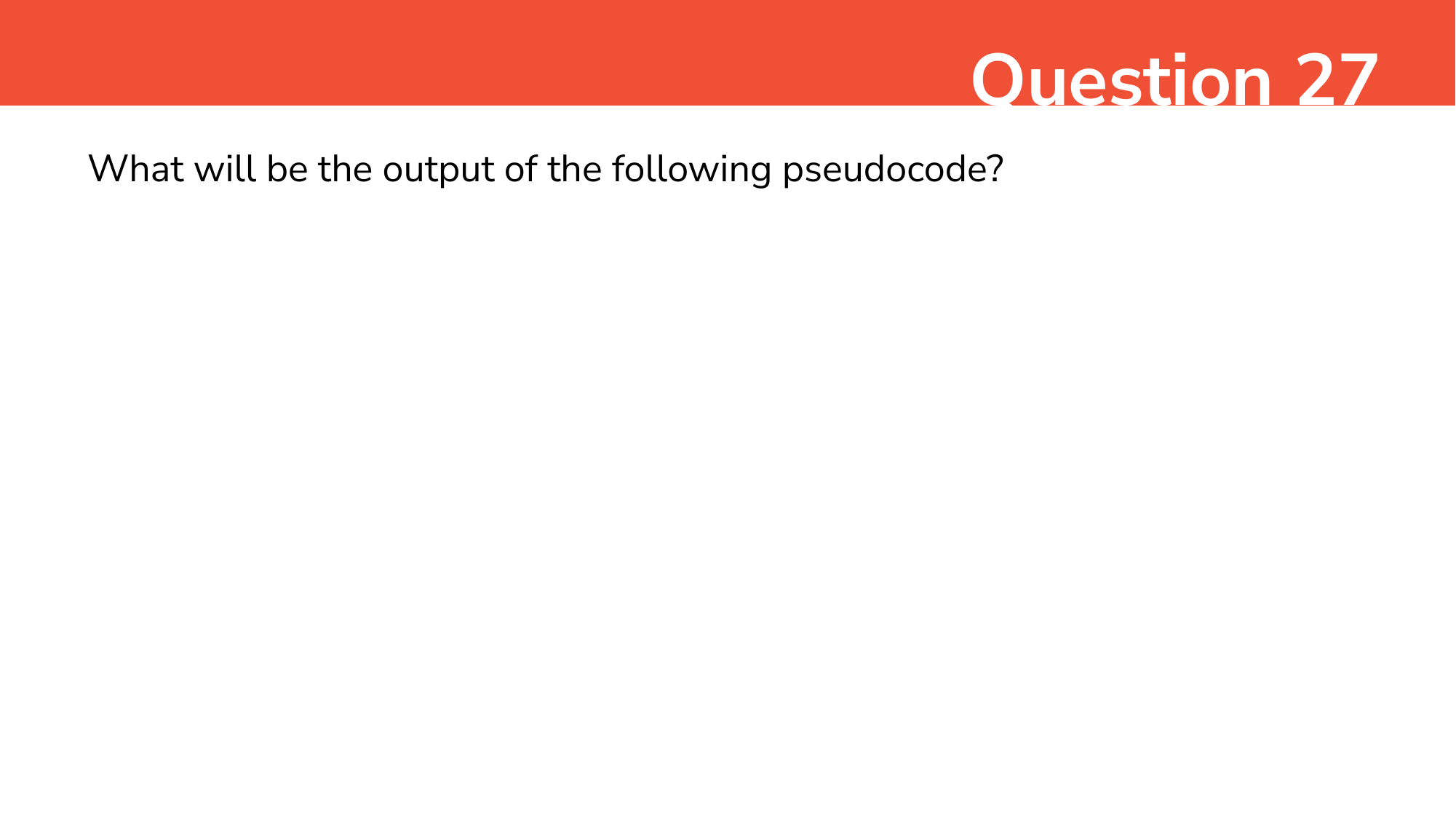

Question 27
What will be the output of the following pseudocode?